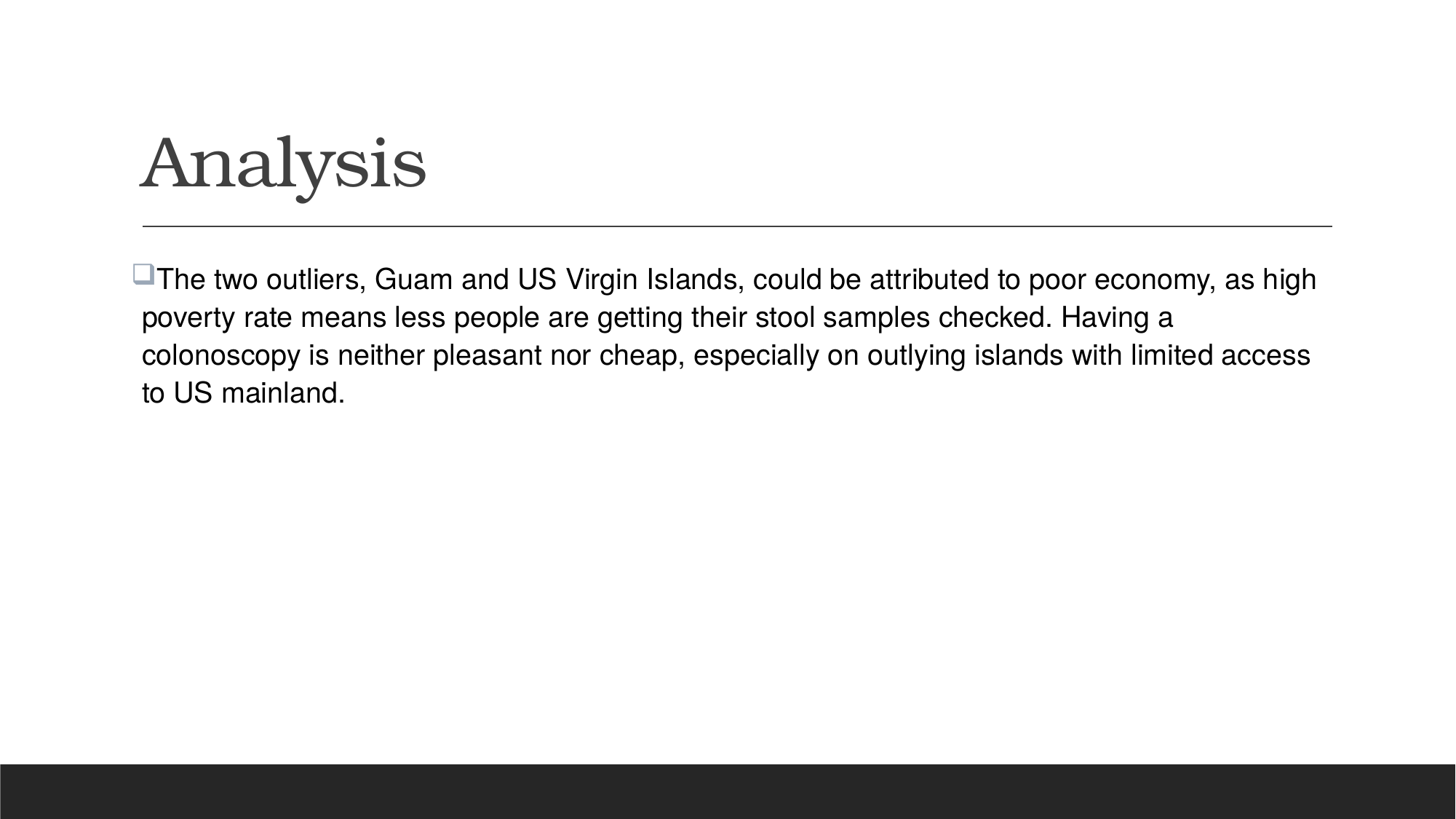

# Analysis
The two outliers, Guam and US Virgin Islands, could be attributed to poor economy, as high poverty rate means less people are getting their stool samples checked. Having a colonoscopy is neither pleasant nor cheap, especially on outlying islands with limited access to US mainland.